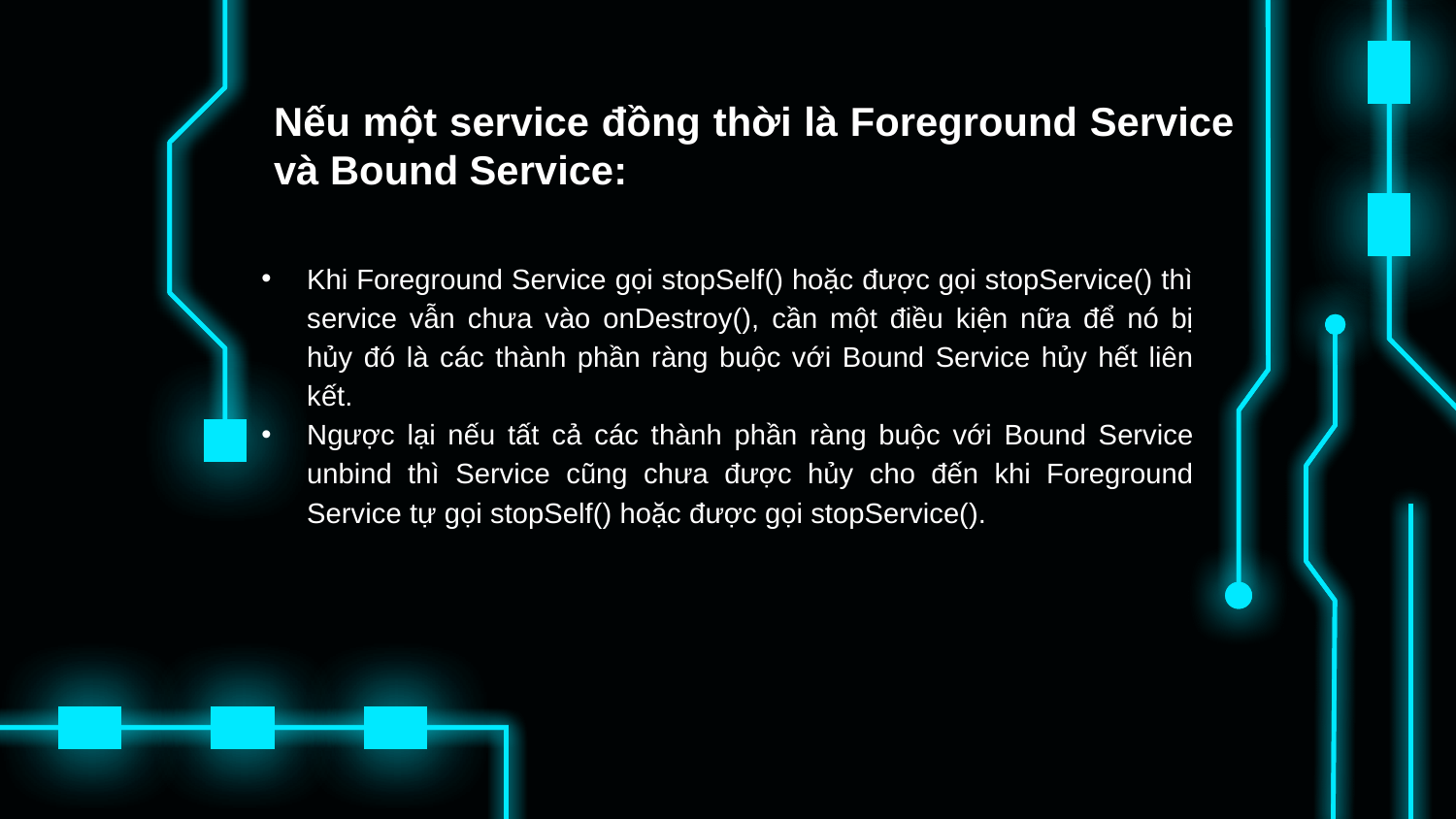

# Nếu một service đồng thời là Foreground Service và Bound Service:
Khi Foreground Service gọi stopSelf() hoặc được gọi stopService() thì service vẫn chưa vào onDestroy(), cần một điều kiện nữa để nó bị hủy đó là các thành phần ràng buộc với Bound Service hủy hết liên kết.
Ngược lại nếu tất cả các thành phần ràng buộc với Bound Service unbind thì Service cũng chưa được hủy cho đến khi Foreground Service tự gọi stopSelf() hoặc được gọi stopService().